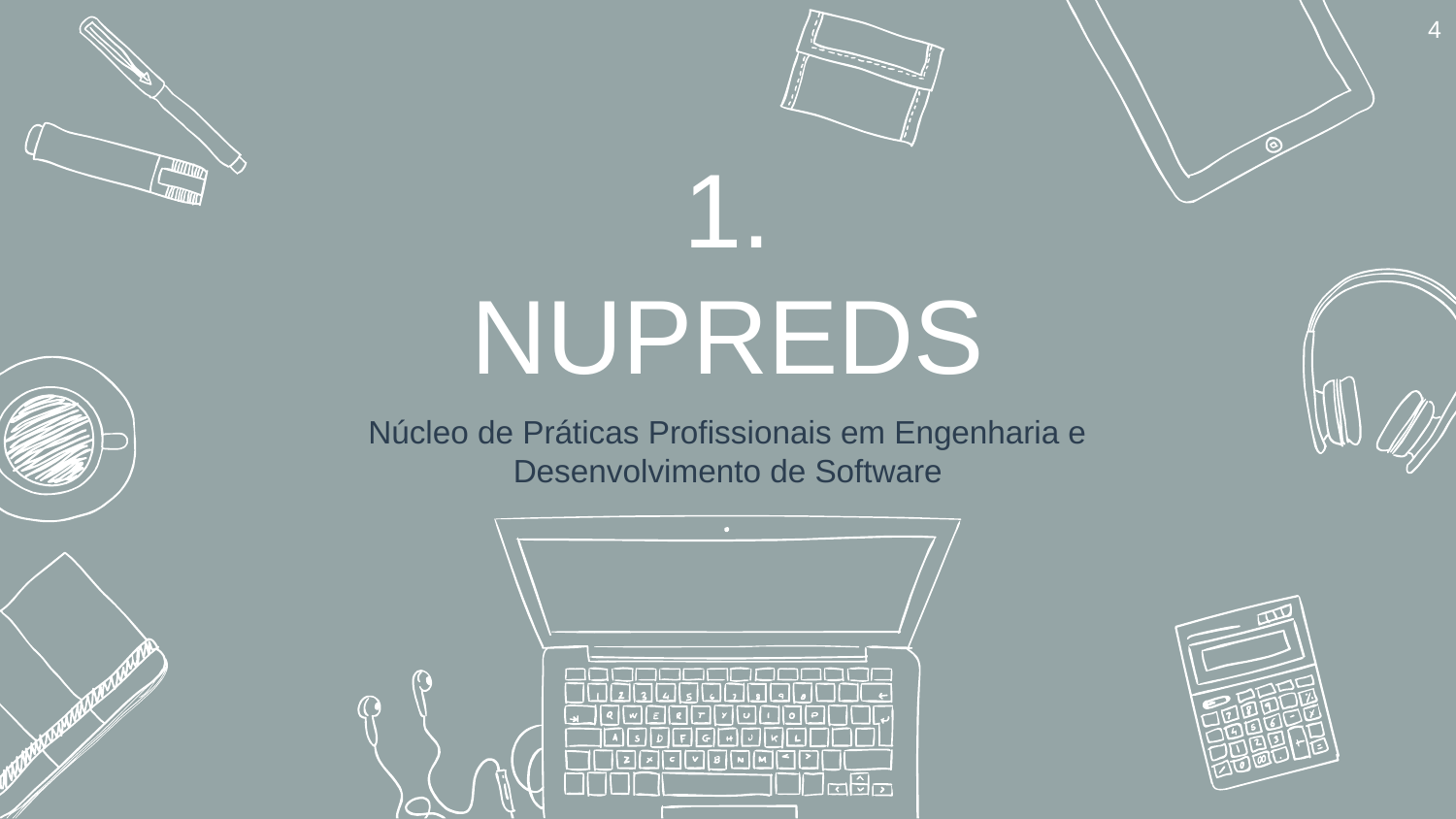

4
# 1.
NUPREDS
Núcleo de Práticas Profissionais em Engenharia e Desenvolvimento de Software